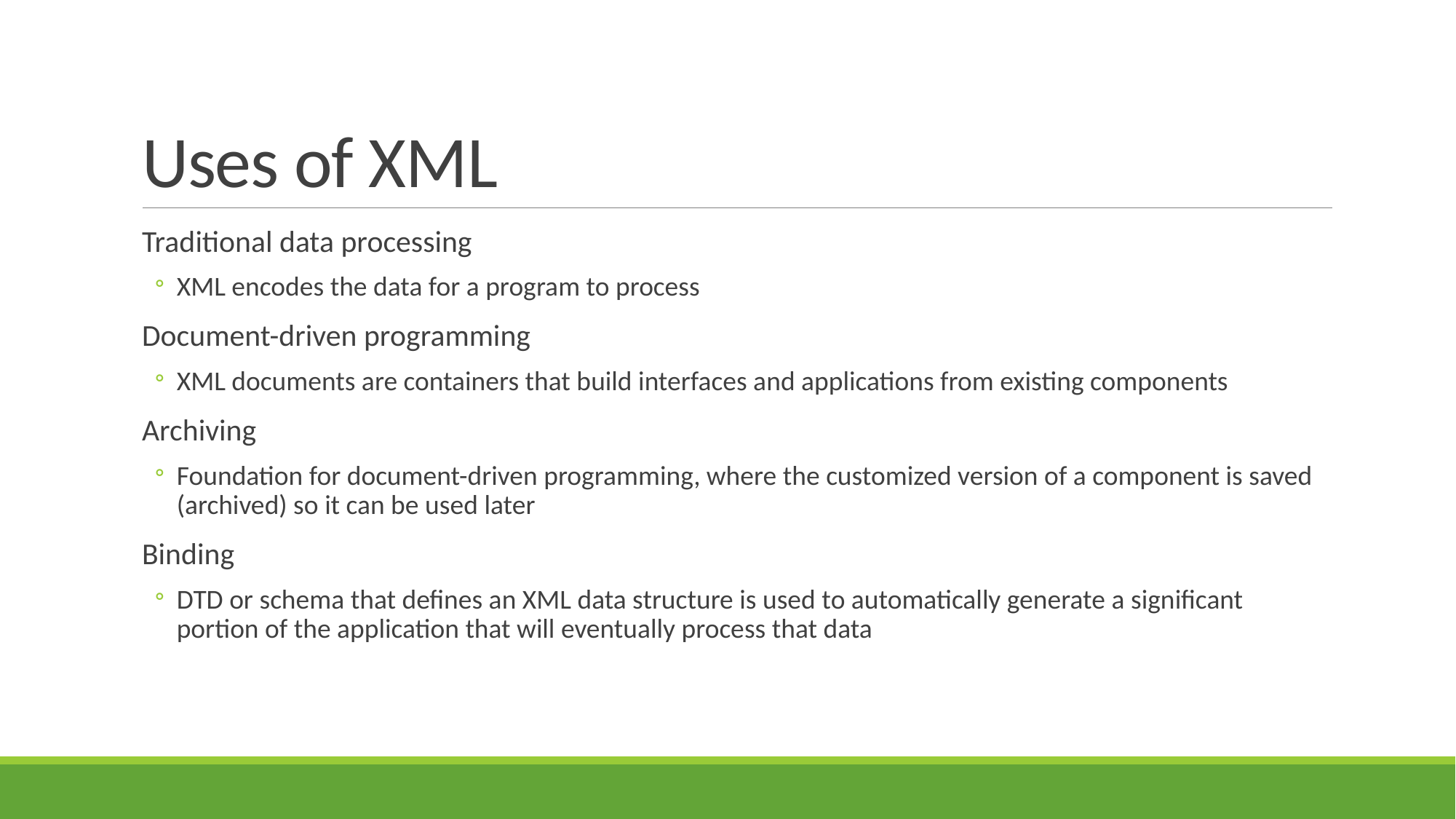

# Uses of XML
Traditional data processing
XML encodes the data for a program to process
Document-driven programming
XML documents are containers that build interfaces and applications from existing components
Archiving
Foundation for document-driven programming, where the customized version of a component is saved (archived) so it can be used later
Binding
DTD or schema that defines an XML data structure is used to automatically generate a significant portion of the application that will eventually process that data